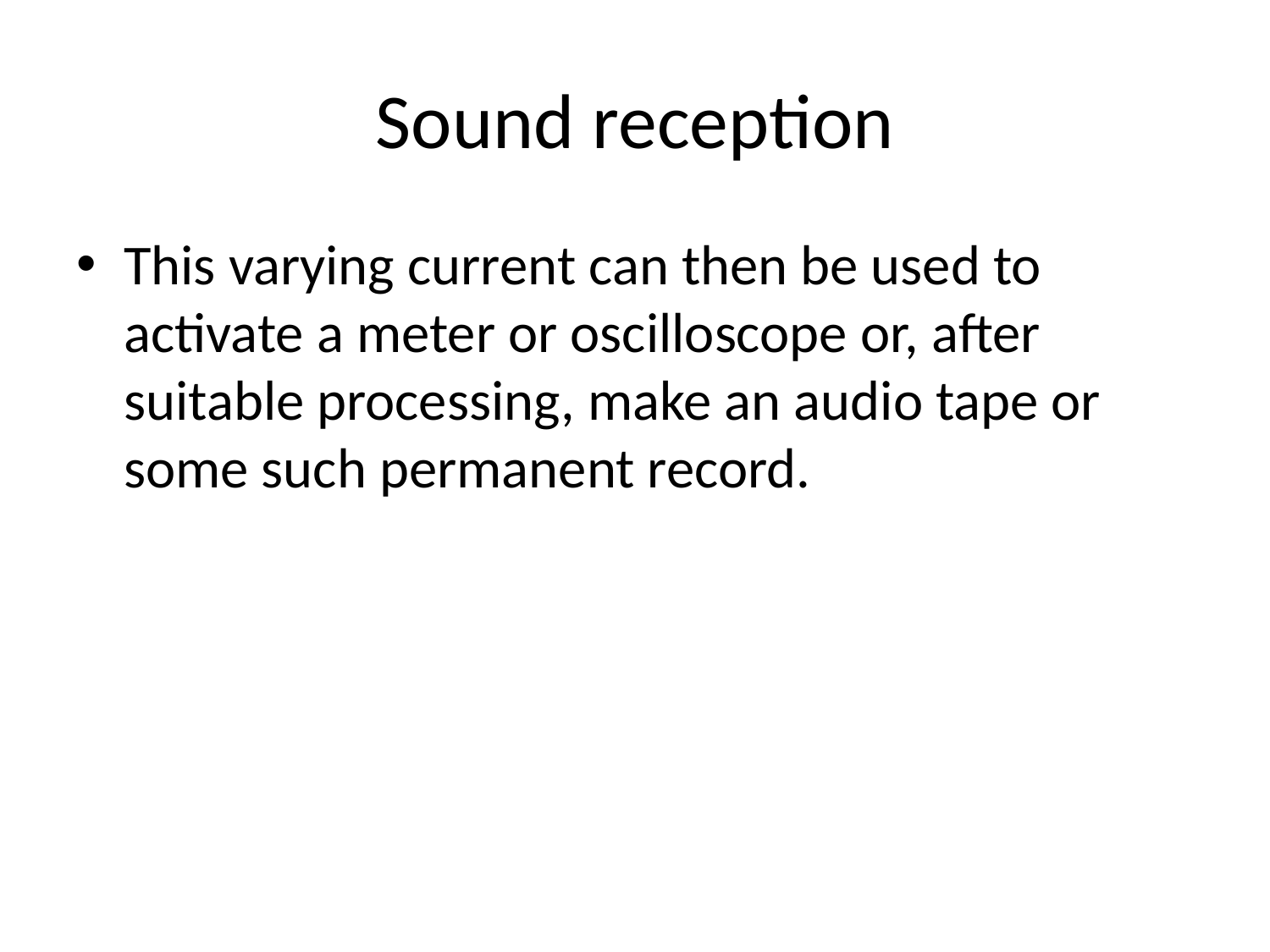

# Sound reception
This varying current can then be used to activate a meter or oscilloscope or, after suitable processing, make an audio tape or some such permanent record.